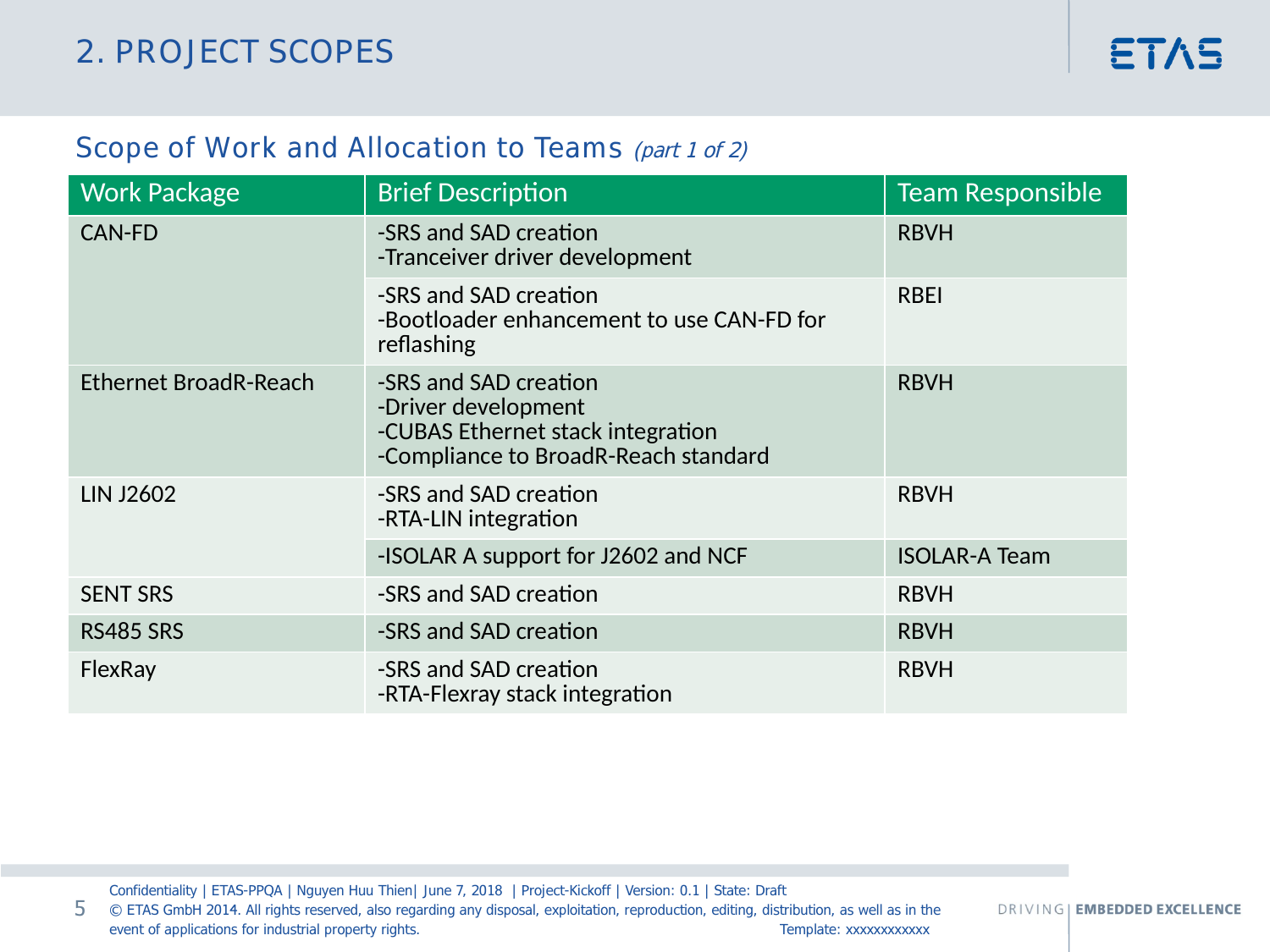

2. PROJECT SCOPES
Scope of Work and Allocation to Teams (part 1 of 2)
| Work Package | Brief Description | Team Responsible |
| --- | --- | --- |
| CAN-FD | -SRS and SAD creation -Tranceiver driver development | RBVH |
|  | -SRS and SAD creation -Bootloader enhancement to use CAN-FD for reflashing | RBEI |
| Ethernet BroadR-Reach | -SRS and SAD creation -Driver development -CUBAS Ethernet stack integration -Compliance to BroadR-Reach standard | RBVH |
| LIN J2602 | -SRS and SAD creation -RTA-LIN integration | RBVH |
|  | -ISOLAR A support for J2602 and NCF | ISOLAR-A Team |
| SENT SRS | -SRS and SAD creation | RBVH |
| RS485 SRS | -SRS and SAD creation | RBVH |
| FlexRay | -SRS and SAD creation -RTA-Flexray stack integration | RBVH |